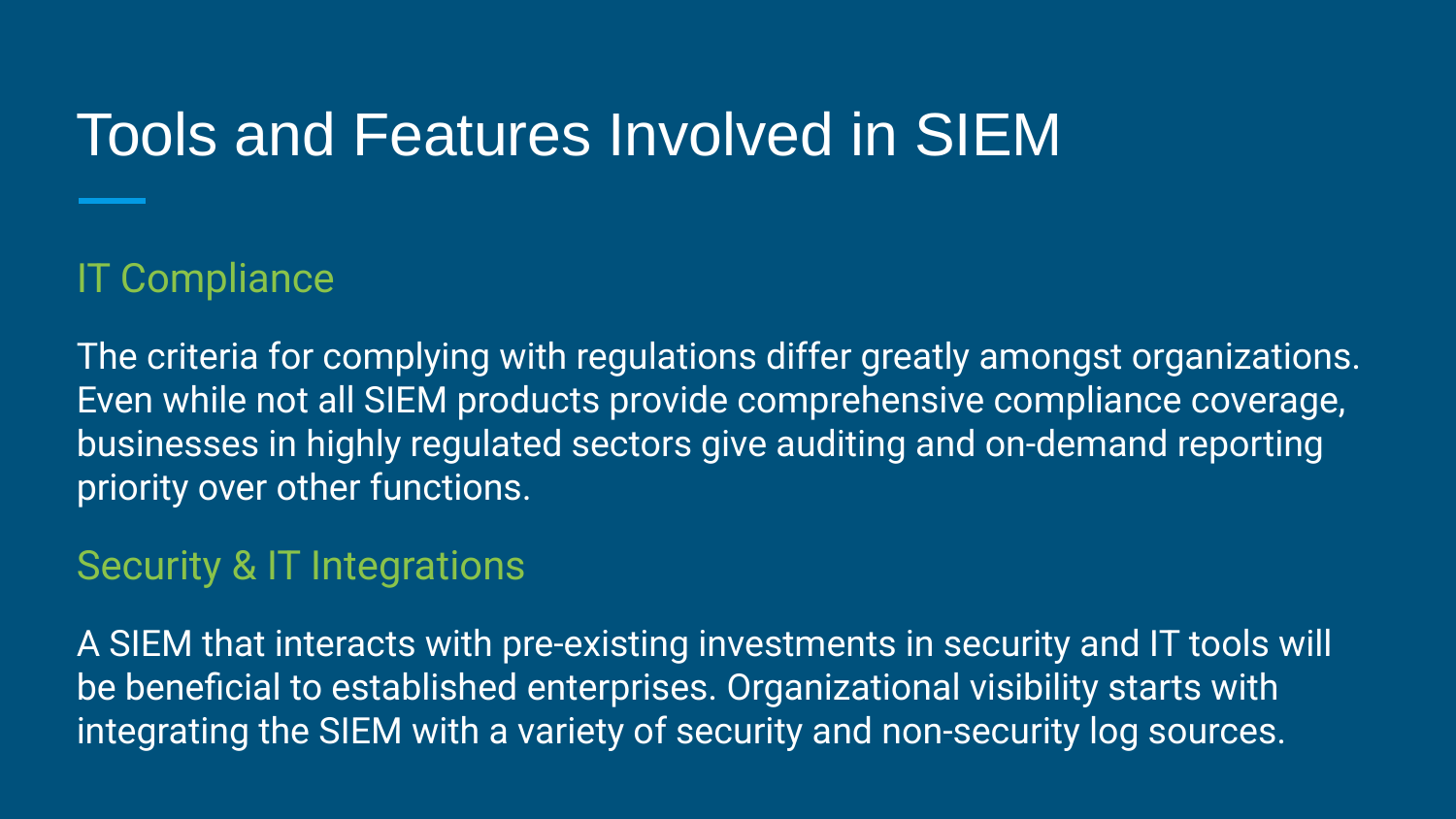

# Tools and Features Involved in SIEM
IT Compliance
The criteria for complying with regulations differ greatly amongst organizations. Even while not all SIEM products provide comprehensive compliance coverage, businesses in highly regulated sectors give auditing and on-demand reporting priority over other functions.
Security & IT Integrations
A SIEM that interacts with pre-existing investments in security and IT tools will be beneficial to established enterprises. Organizational visibility starts with integrating the SIEM with a variety of security and non-security log sources.